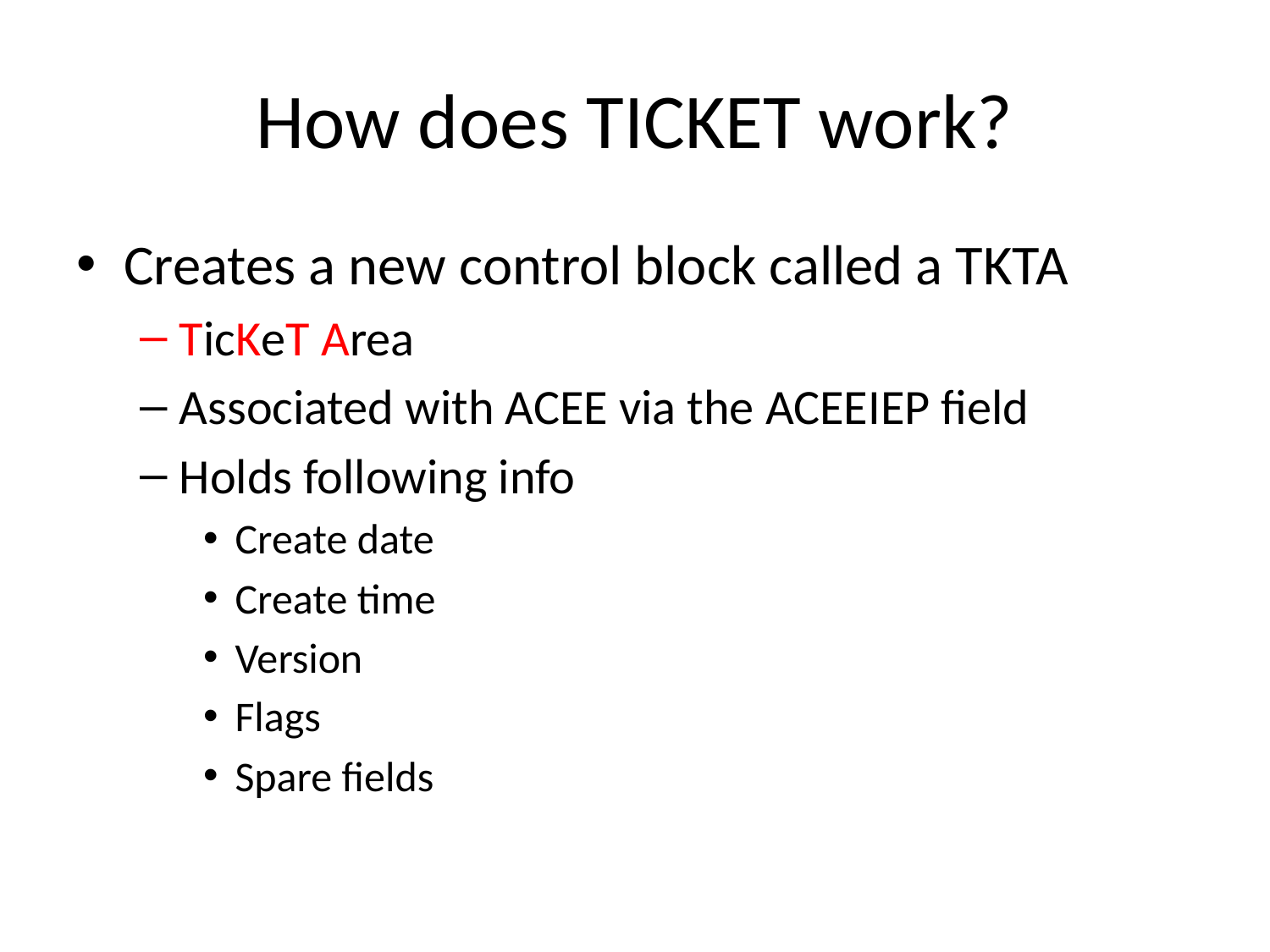

# How does TICKET work?
Creates a new control block called a TKTA
TicKeT Area
Associated with ACEE via the ACEEIEP field
Holds following info
Create date
Create time
Version
Flags
Spare fields